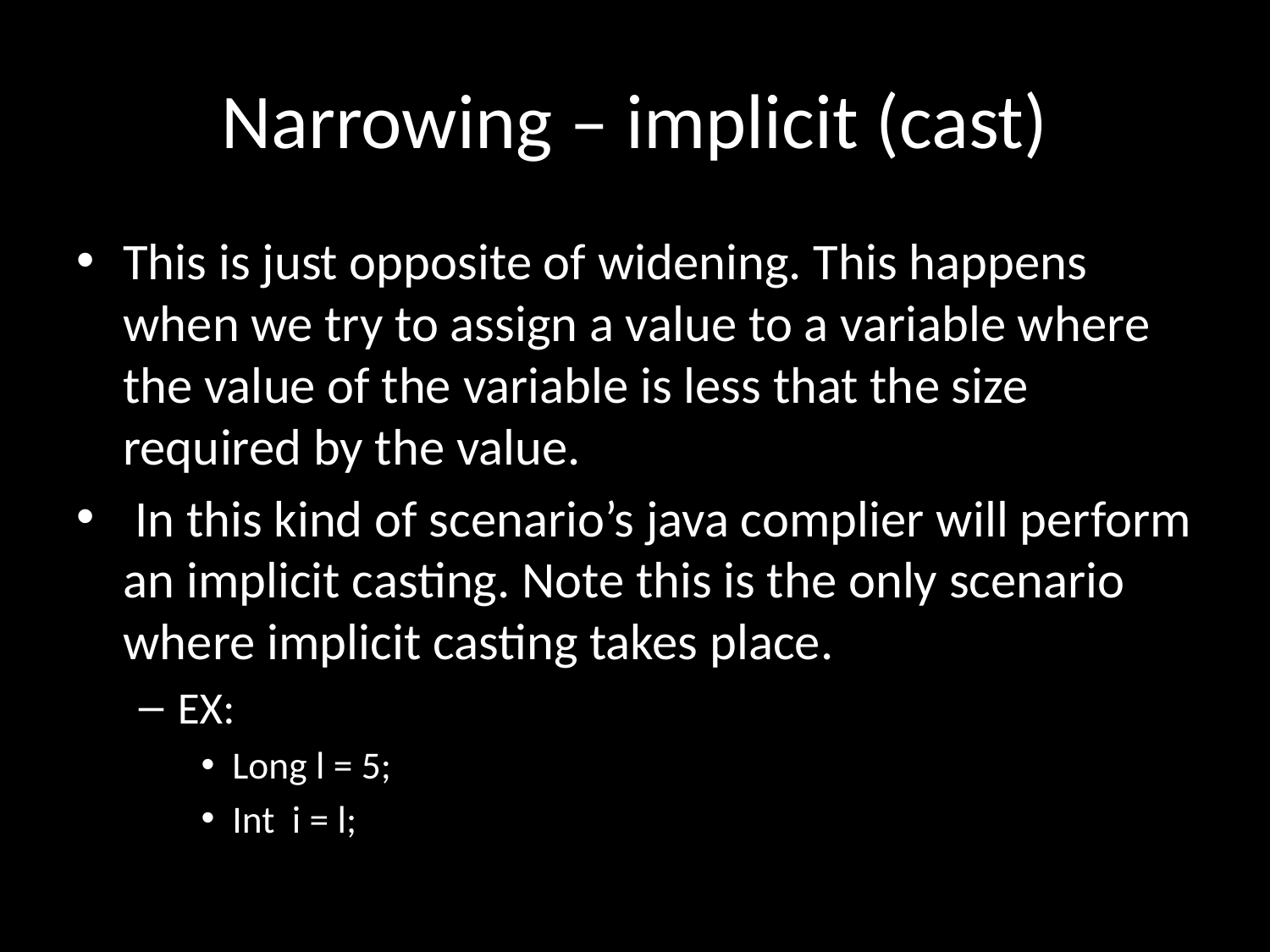

# Narrowing – implicit (cast)
This is just opposite of widening. This happens when we try to assign a value to a variable where the value of the variable is less that the size required by the value.
 In this kind of scenario’s java complier will perform an implicit casting. Note this is the only scenario where implicit casting takes place.
EX:
Long l = 5;
Int  i = l;